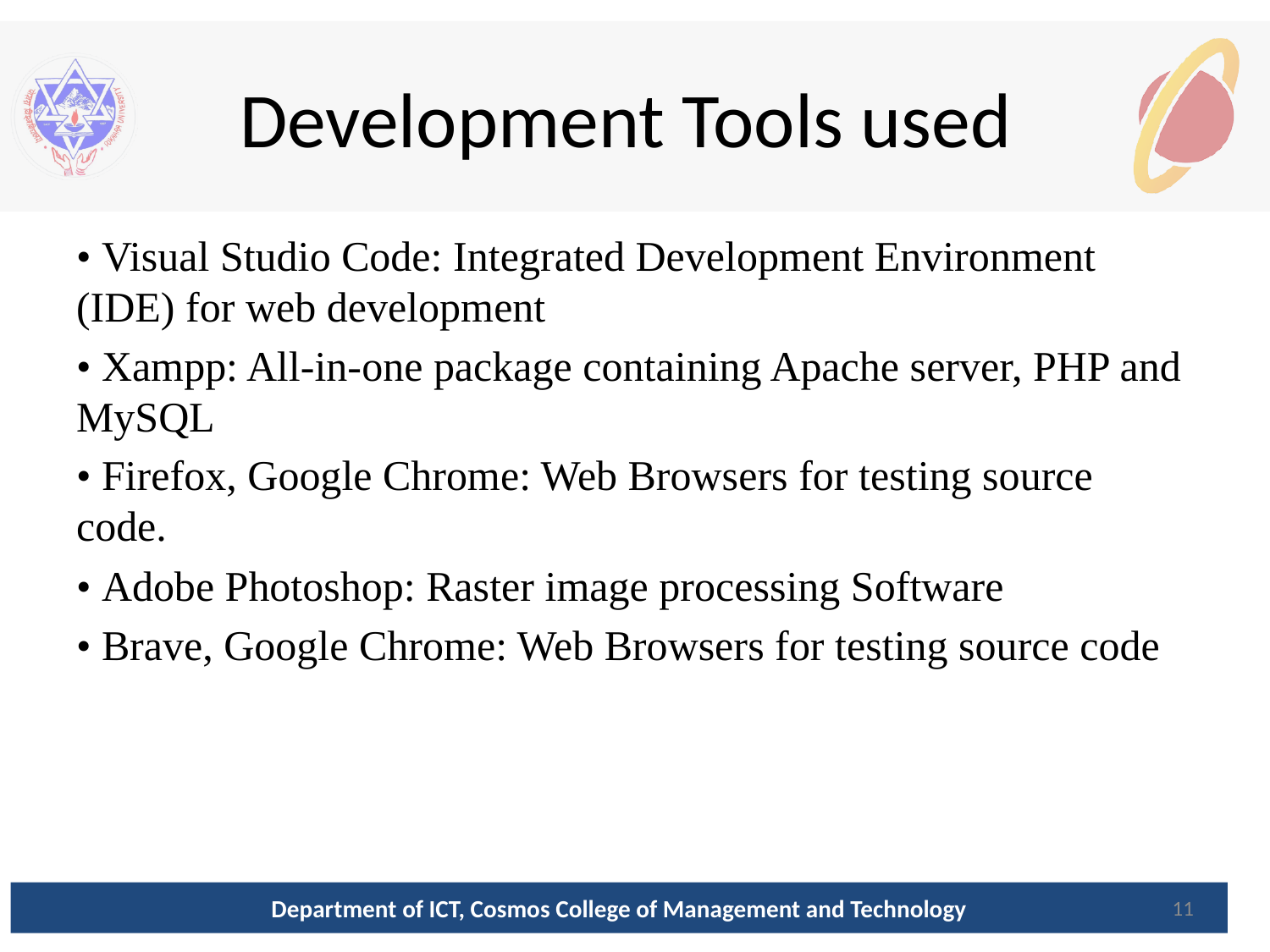

# Development Tools used
• Visual Studio Code: Integrated Development Environment (IDE) for web development
• Xampp: All-in-one package containing Apache server, PHP and MySQL
• Firefox, Google Chrome: Web Browsers for testing source code.
• Adobe Photoshop: Raster image processing Software
• Brave, Google Chrome: Web Browsers for testing source code

Department of ICT, Cosmos College of Management and Technology
11